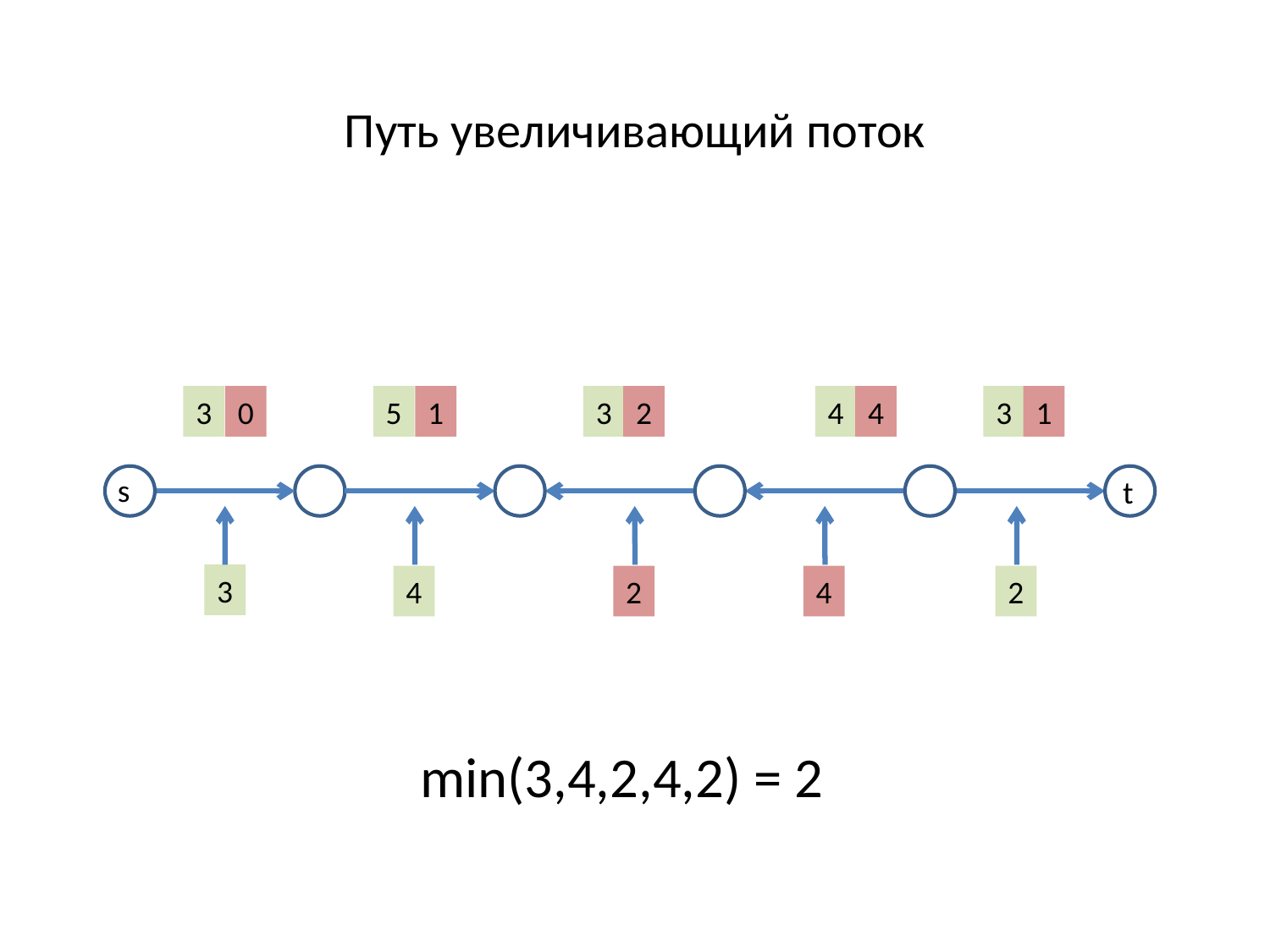

Путь увеличивающий поток
3
0
5
1
3
2
4
4
3
1
s

t
3
4
2
4
2
min(3,4,2,4,2) = 2